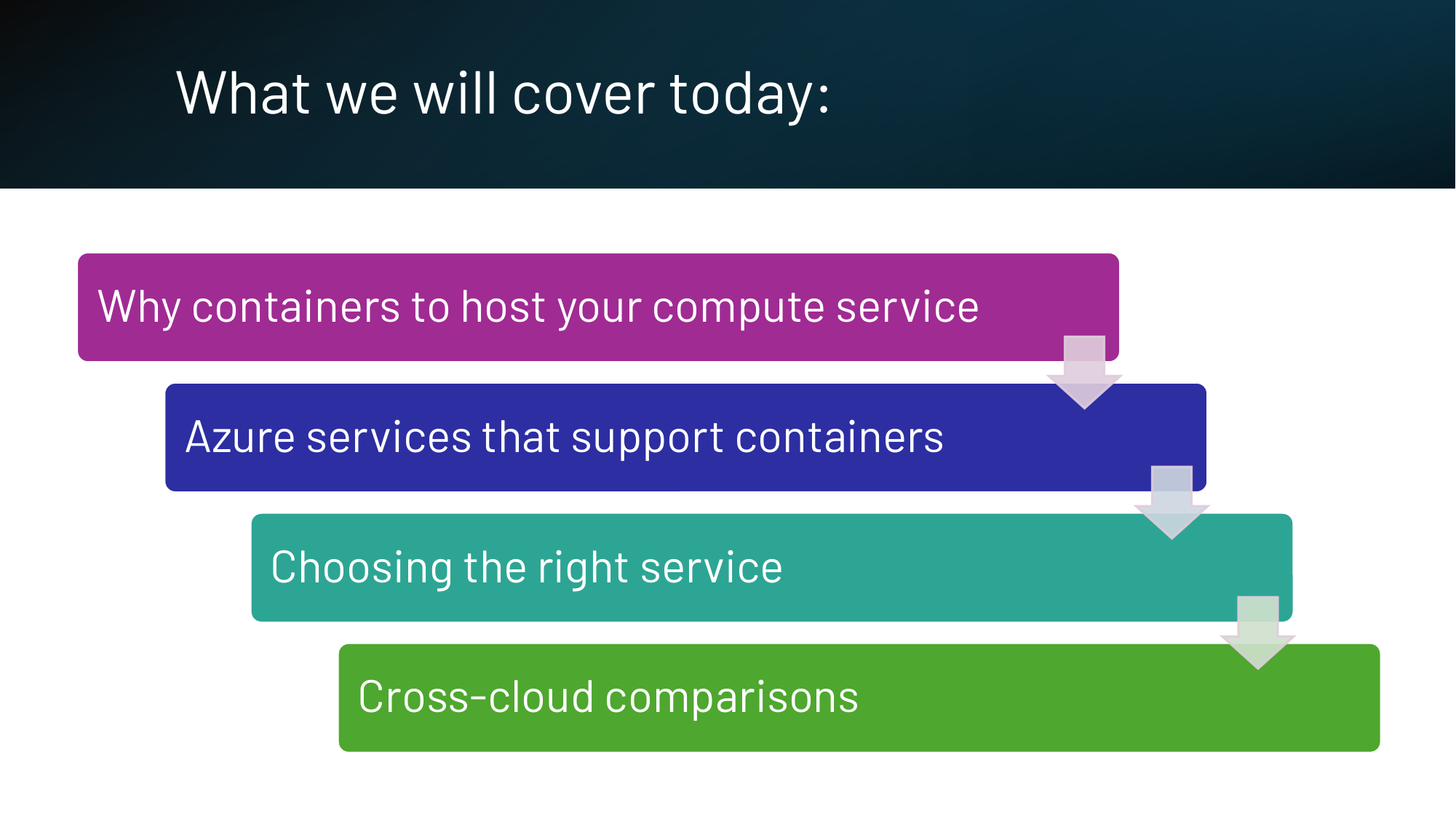

# What we will cover today:
Why containers to host your compute service
Azure services that support containers
Choosing the right service
Cross-cloud comparisons